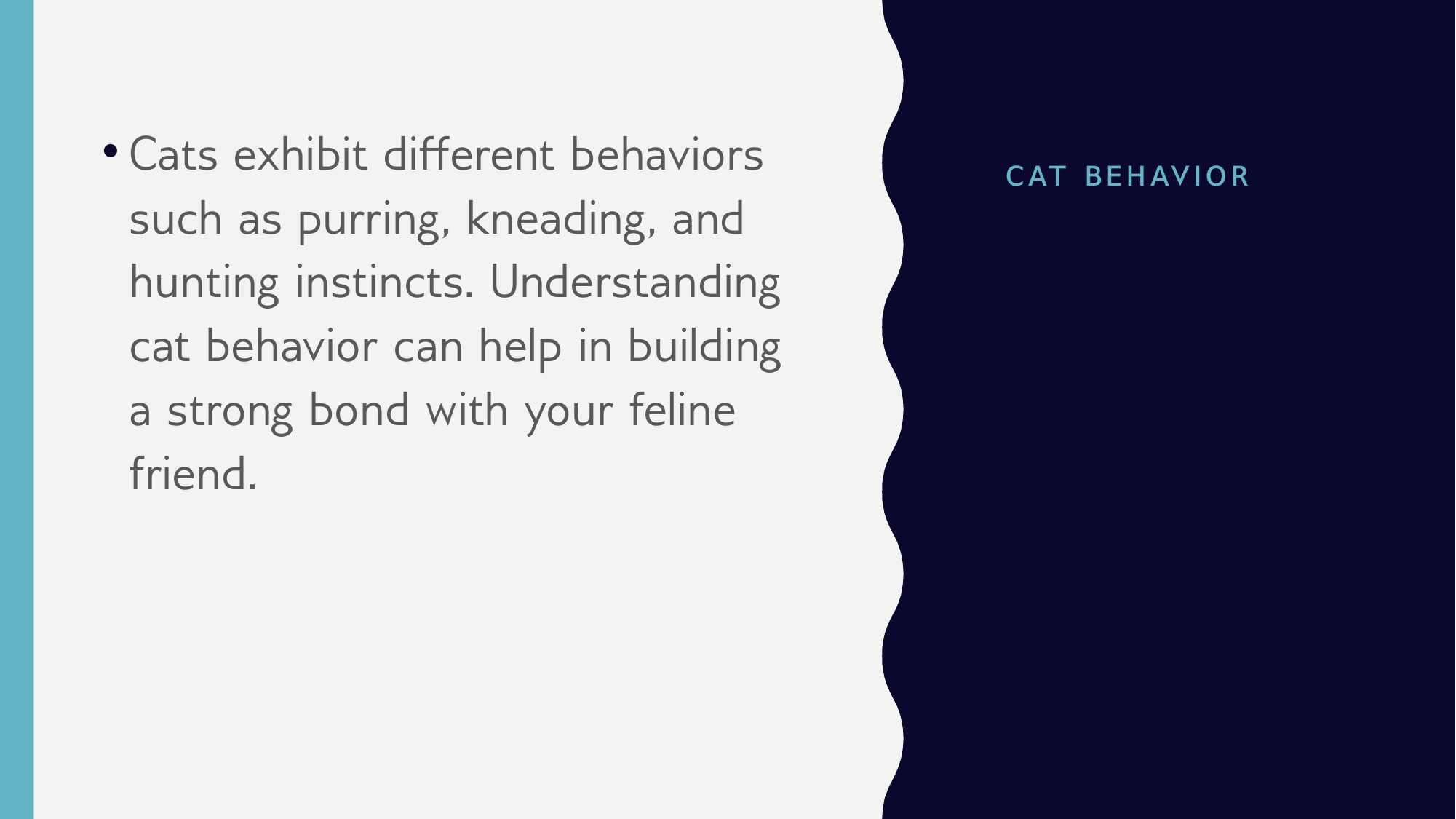

# Cat Behavior
Cats exhibit different behaviors such as purring, kneading, and hunting instincts. Understanding cat behavior can help in building a strong bond with your feline friend.